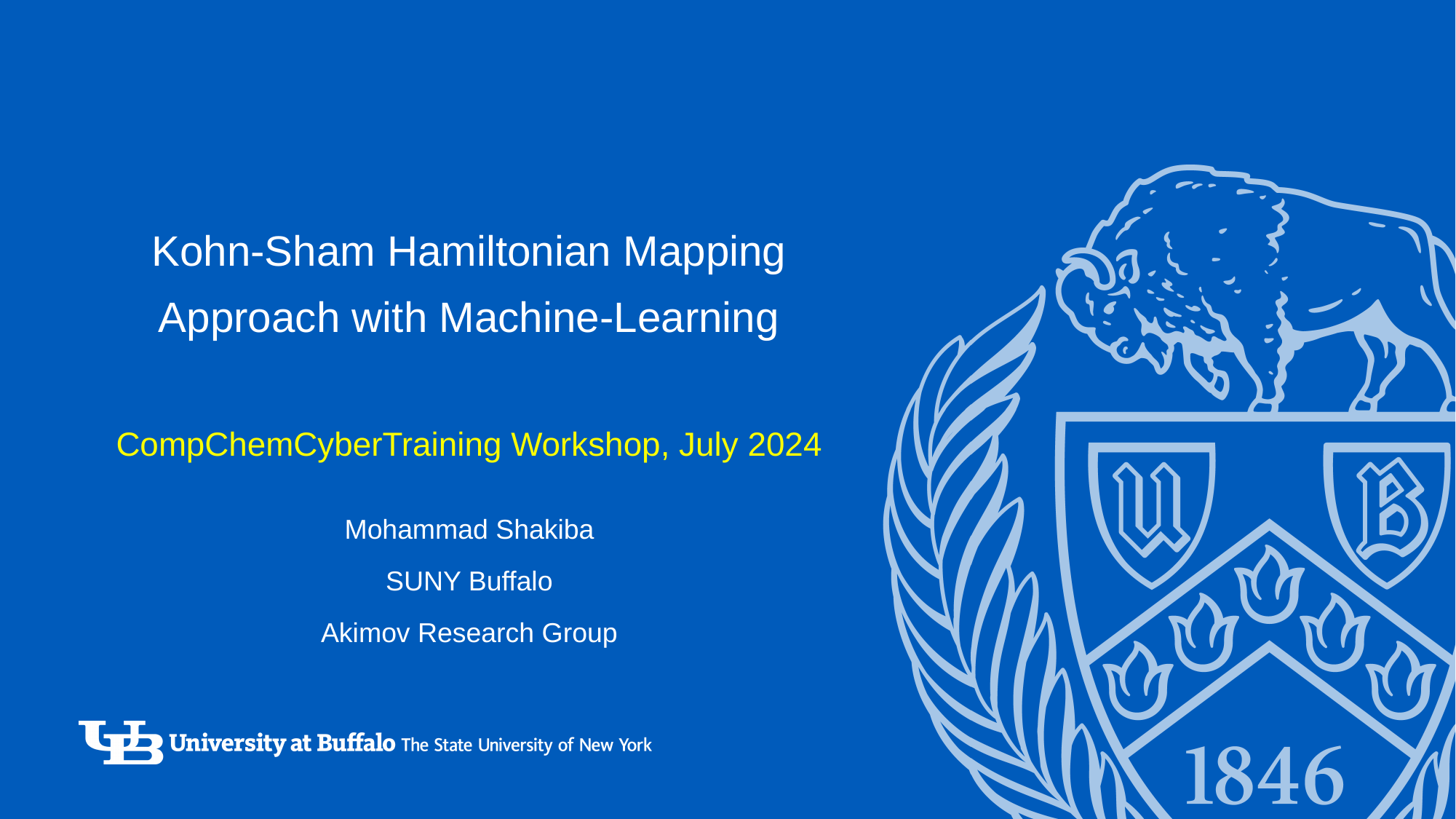

Kohn-Sham Hamiltonian Mapping Approach with Machine-Learning

CompChemCyberTraining Workshop, July 2024
Mohammad Shakiba
SUNY Buffalo
Akimov Research Group